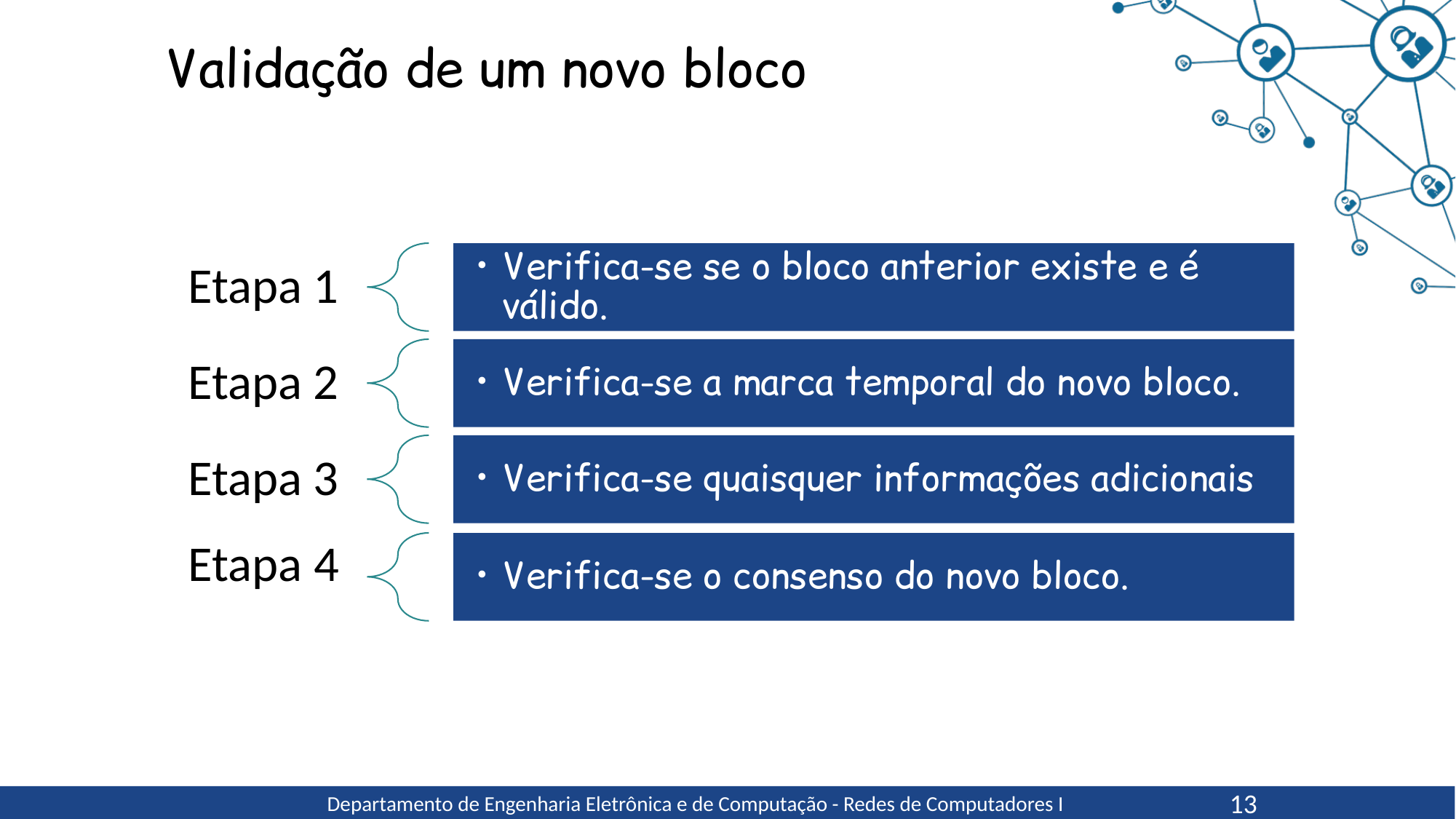

# Validação de um novo bloco
Verifica-se se o bloco anterior existe e é válido.

Etapa 1

Verifica-se a marca temporal do novo bloco.

Etapa 2

Verifica-se quaisquer informações adicionais

Etapa 3

Verifica-se o consenso do novo bloco.

Etapa 4

13